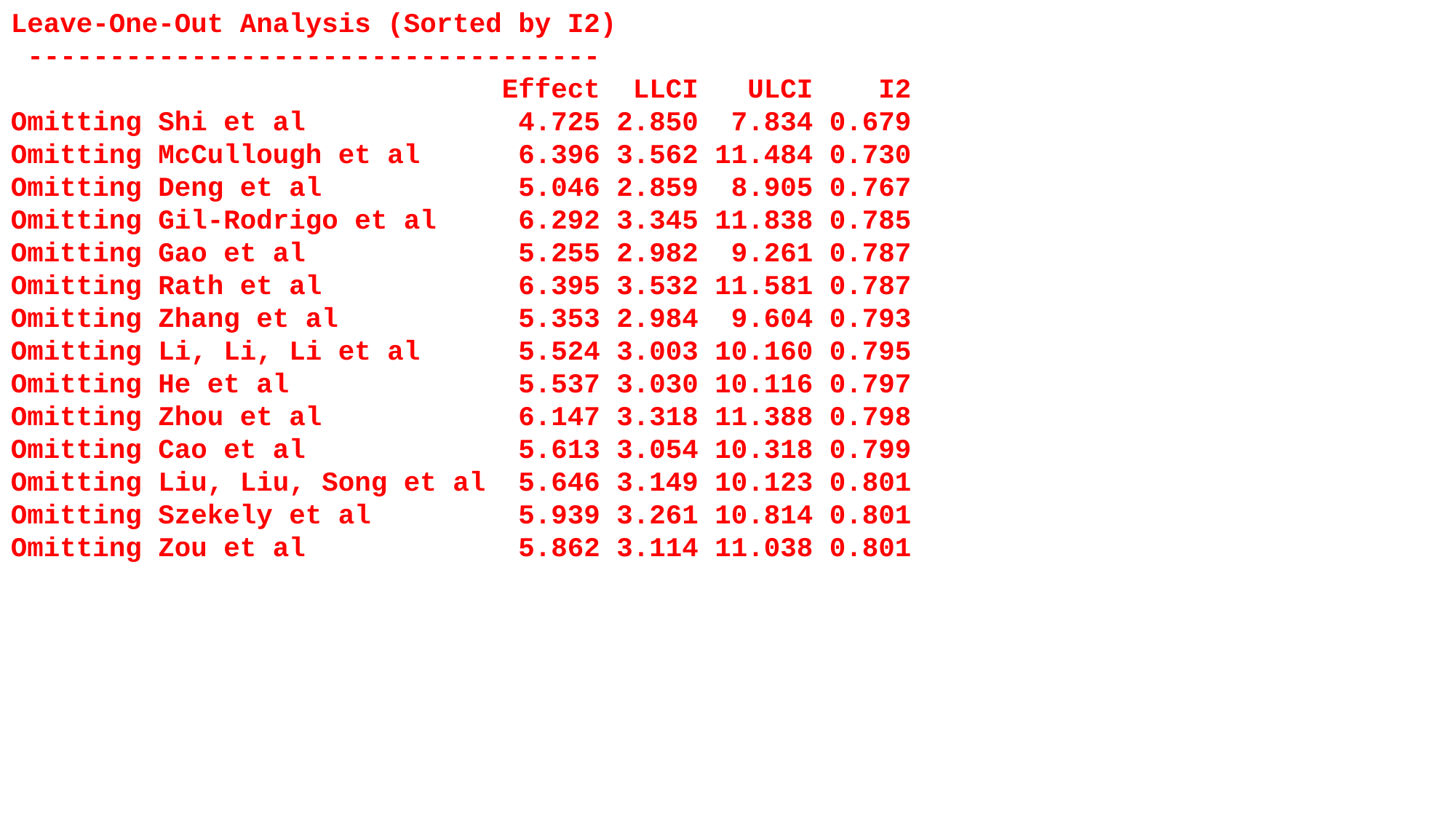

Leave-One-Out Analysis (Sorted by I2)
 -----------------------------------
                              Effect  LLCI   ULCI    I2
Omitting Shi et al             4.725 2.850  7.834 0.679
Omitting McCullough et al      6.396 3.562 11.484 0.730
Omitting Deng et al            5.046 2.859  8.905 0.767
Omitting Gil-Rodrigo et al     6.292 3.345 11.838 0.785
Omitting Gao et al             5.255 2.982  9.261 0.787
Omitting Rath et al            6.395 3.532 11.581 0.787
Omitting Zhang et al           5.353 2.984  9.604 0.793
Omitting Li, Li, Li et al      5.524 3.003 10.160 0.795
Omitting He et al              5.537 3.030 10.116 0.797
Omitting Zhou et al            6.147 3.318 11.388 0.798
Omitting Cao et al             5.613 3.054 10.318 0.799
Omitting Liu, Liu, Song et al  5.646 3.149 10.123 0.801
Omitting Szekely et al         5.939 3.261 10.814 0.801
Omitting Zou et al             5.862 3.114 11.038 0.801